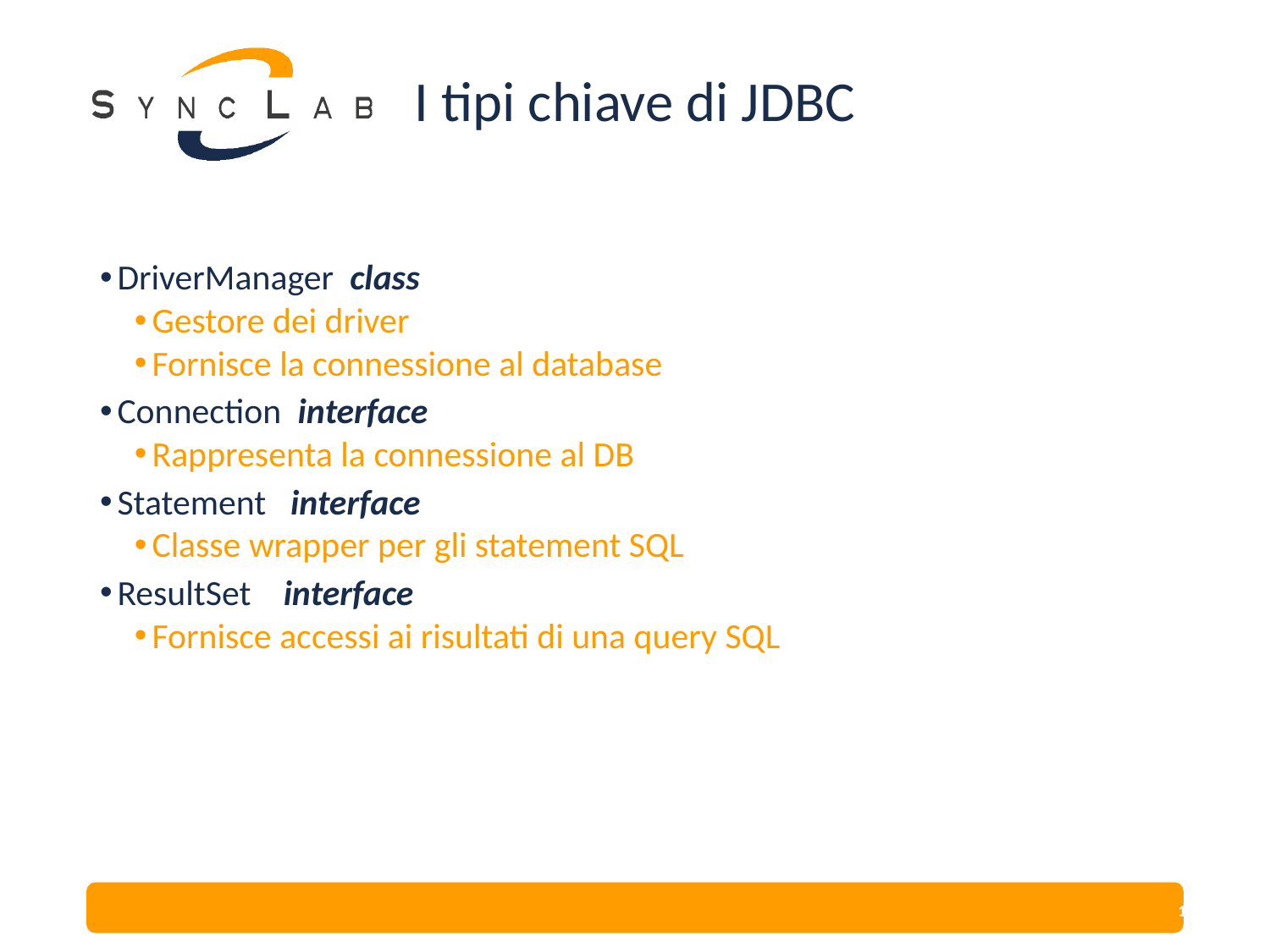

# I tipi chiave di JDBC
DriverManager  class
Gestore dei driver
Fornisce la connessione al database
Connection  interface
Rappresenta la connessione al DB
Statement   interface
Classe wrapper per gli statement SQL
ResultSet    interface
Fornisce accessi ai risultati di una query SQL
16